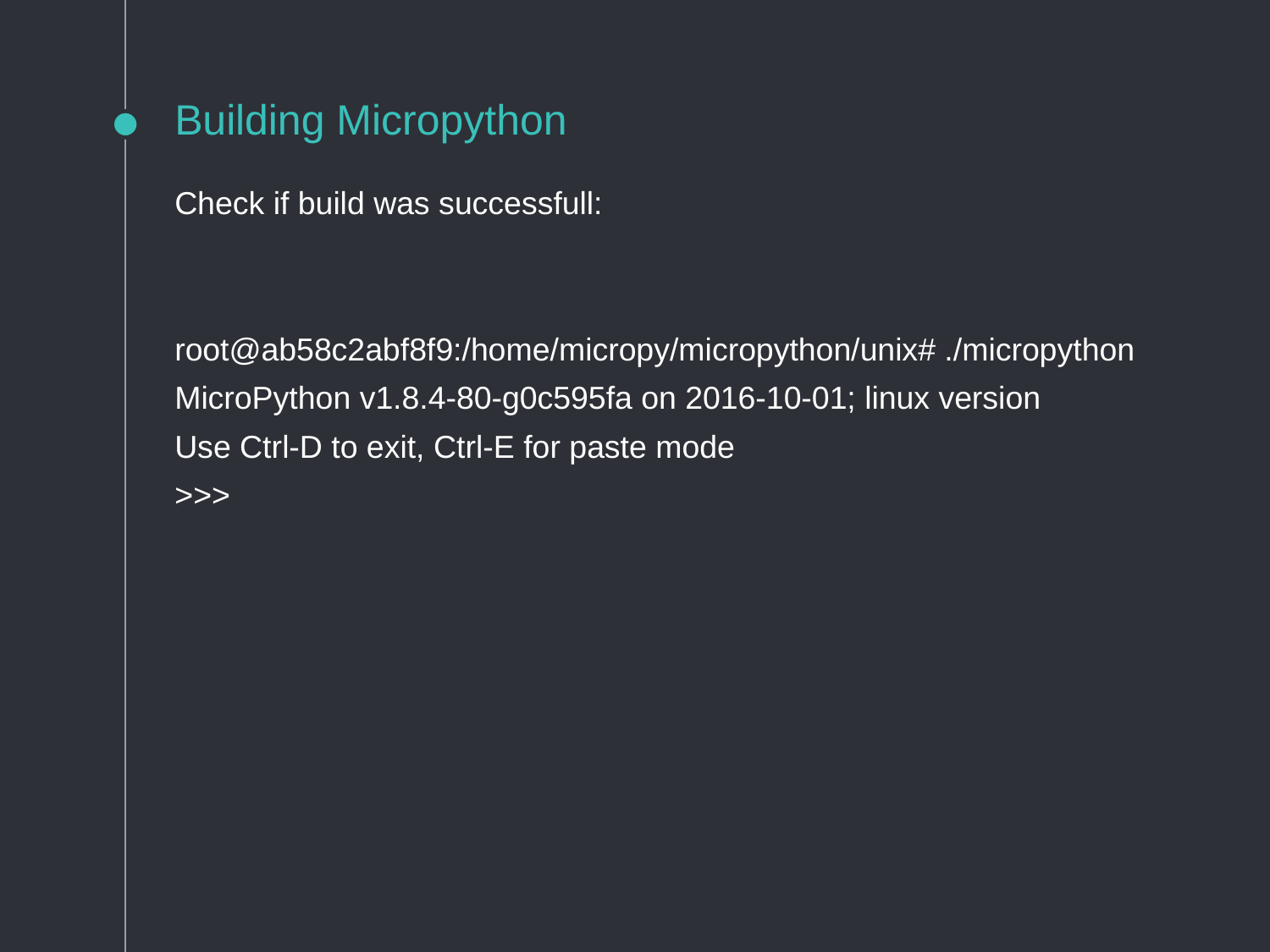

# Building Micropython
Check if build was successfull:

root@ab58c2abf8f9:/home/micropy/micropython/unix# ./micropython
MicroPython v1.8.4-80-g0c595fa on 2016-10-01; linux version
Use Ctrl-D to exit, Ctrl-E for paste mode
>>>